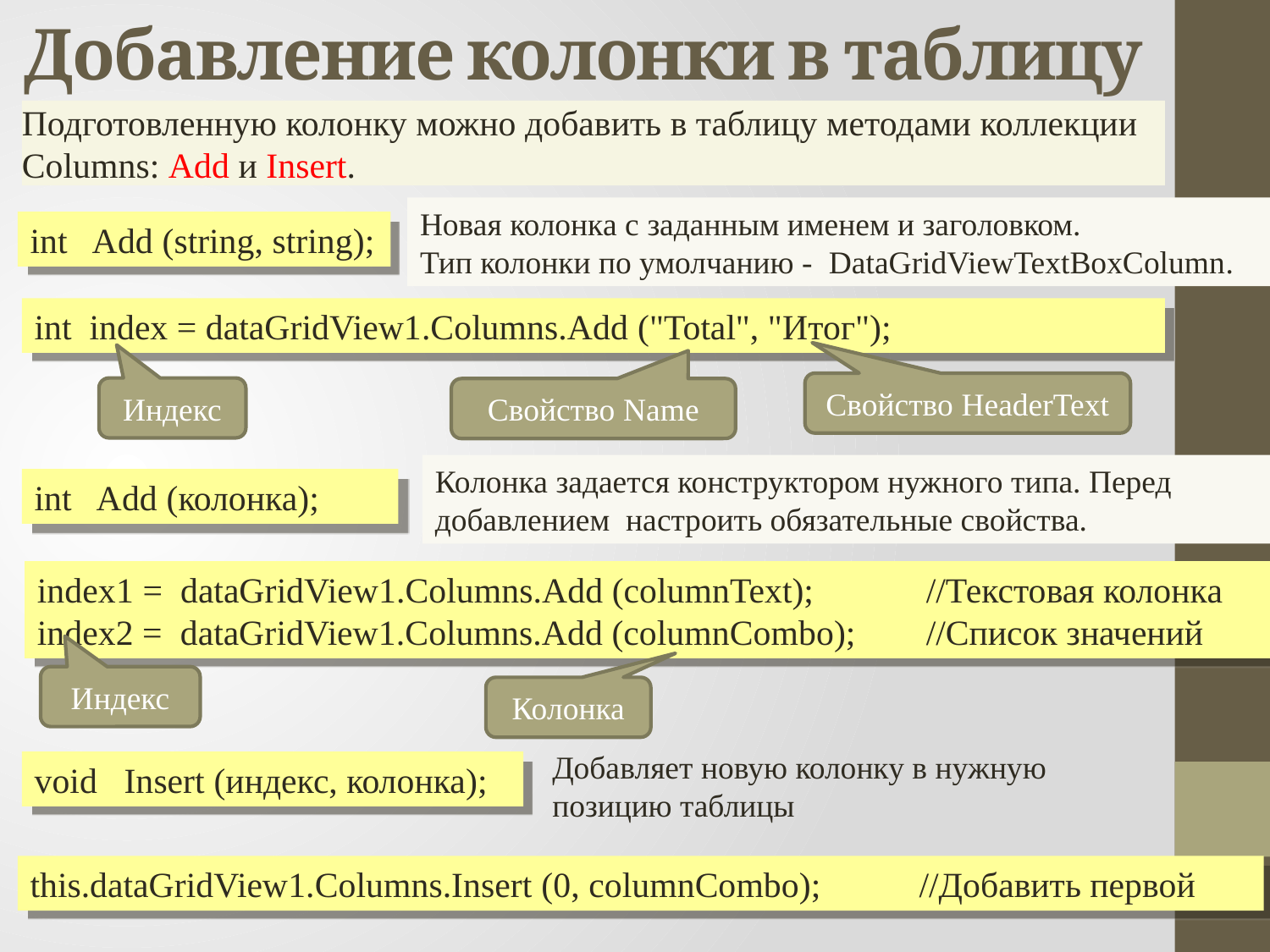

# Добавление колонки в таблицу
Подготовленную колонку можно добавить в таблицу методами коллекции Columns: Add и Insert.
Новая колонка с заданным именем и заголовком.
Тип колонки по умолчанию -  DataGridViewTextBoxColumn.
int   Add (string, string);
int  index = dataGridView1.Columns.Add ("Total", "Итог");
Свойство HeaderText
Индекс
Свойство Name
Колонка задается конструктором нужного типа. Перед добавлением  настроить обязательные свойства.
int   Add (колонка);
index1 =  dataGridView1.Columns.Add (columnText);	//Текстовая колонка
index2 =  dataGridView1.Columns.Add (columnCombo);	//Список значений
Индекс
Колонка
Добавляет новую колонку в нужную позицию таблицы
void   Insert (индекс, колонка);
this.dataGridView1.Columns.Insert (0, columnCombo); 	//Добавить первой